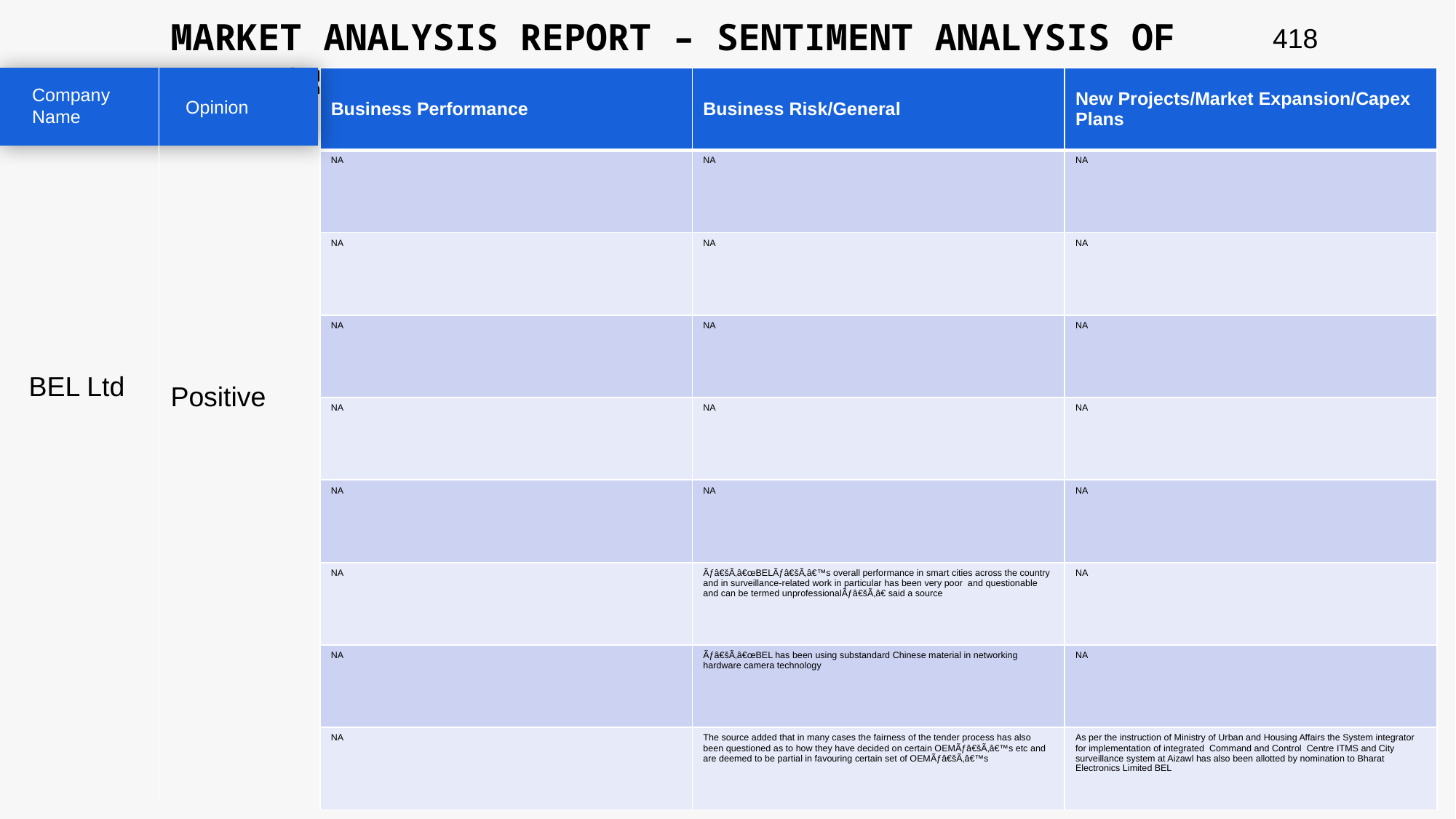

MARKET ANALYSIS REPORT – SENTIMENT ANALYSIS OF PEER GROUP
418

| Business Performance | Business Risk/General | New Projects/Market Expansion/Capex Plans |
| --- | --- | --- |
| NA | NA | NA |
| NA | NA | NA |
| NA | NA | NA |
| NA | NA | NA |
| NA | NA | NA |
| NA | Ãƒâ€šÃ‚â€œBELÃƒâ€šÃ‚â€™s overall performance in smart cities across the country and in surveillance-related work in particular has been very poor and questionable and can be termed unprofessionalÃƒâ€šÃ‚â€ said a source | NA |
| NA | Ãƒâ€šÃ‚â€œBEL has been using substandard Chinese material in networking hardware camera technology | NA |
| NA | The source added that in many cases the fairness of the tender process has also been questioned as to how they have decided on certain OEMÃƒâ€šÃ‚â€™s etc and are deemed to be partial in favouring certain set of OEMÃƒâ€šÃ‚â€™s | As per the instruction of Ministry of Urban and Housing Affairs the System integrator for implementation of integrated Command and Control Centre ITMS and City surveillance system at Aizawl has also been allotted by nomination to Bharat Electronics Limited BEL |
Company Name
Opinion
BEL Ltd
Positive